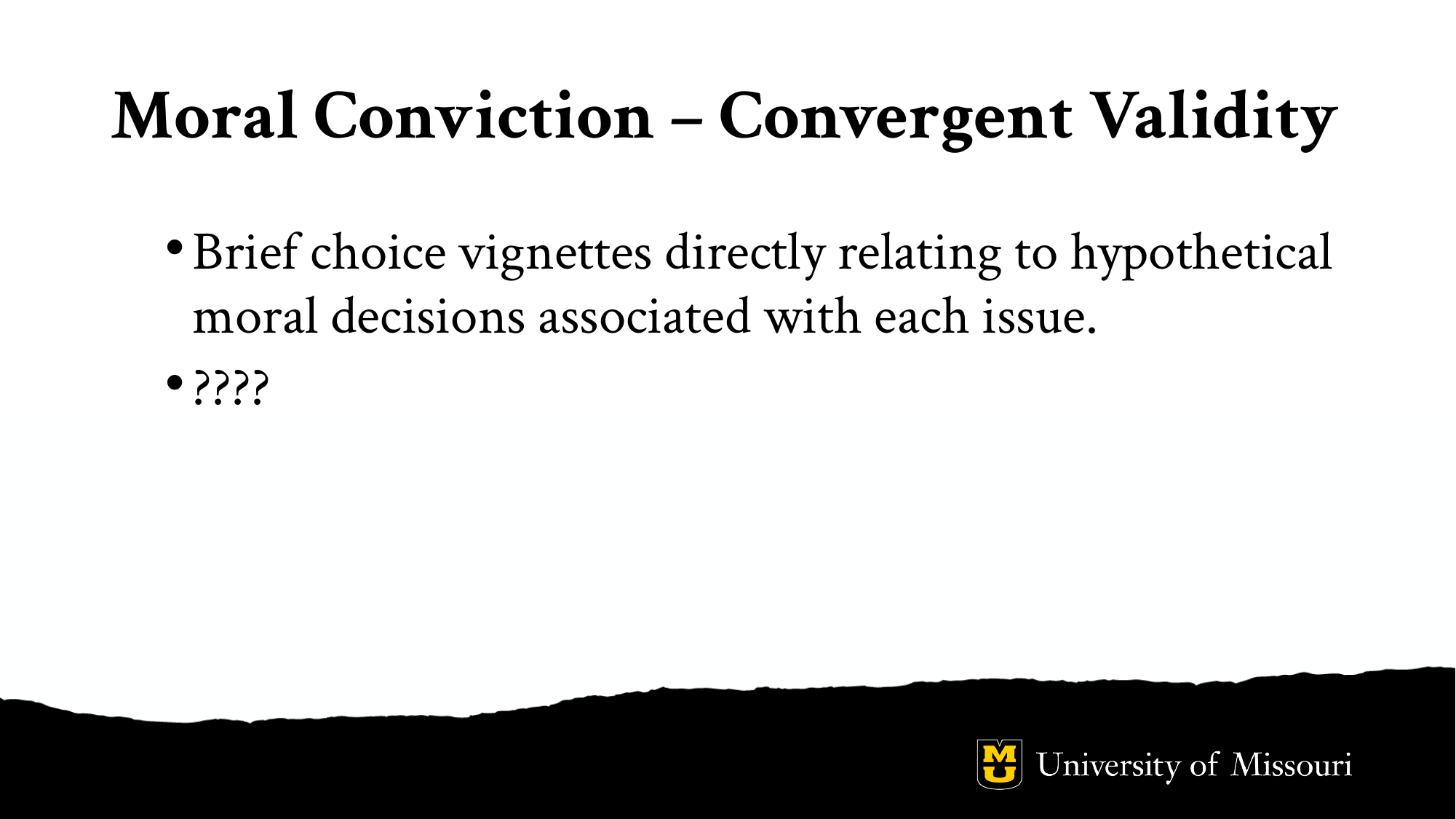

# Moral Conviction – Convergent Validity
Brief choice vignettes directly relating to hypothetical moral decisions associated with each issue.
????